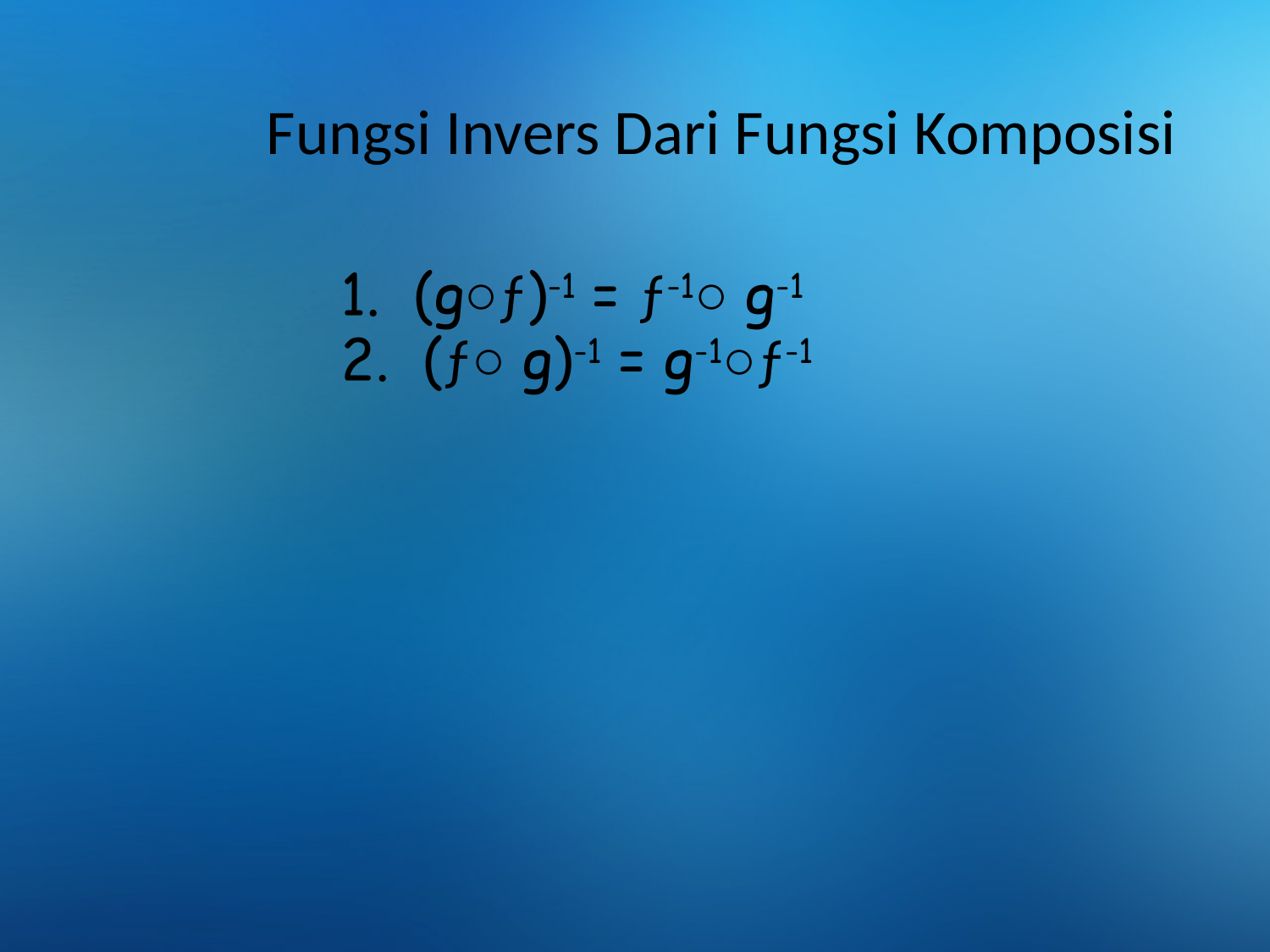

Fungsi Invers Dari Fungsi Komposisi
1.  (g○ƒ)-1 = ƒ-1○ g-1
2.  (ƒ○ g)-1 = g-1○ƒ-1